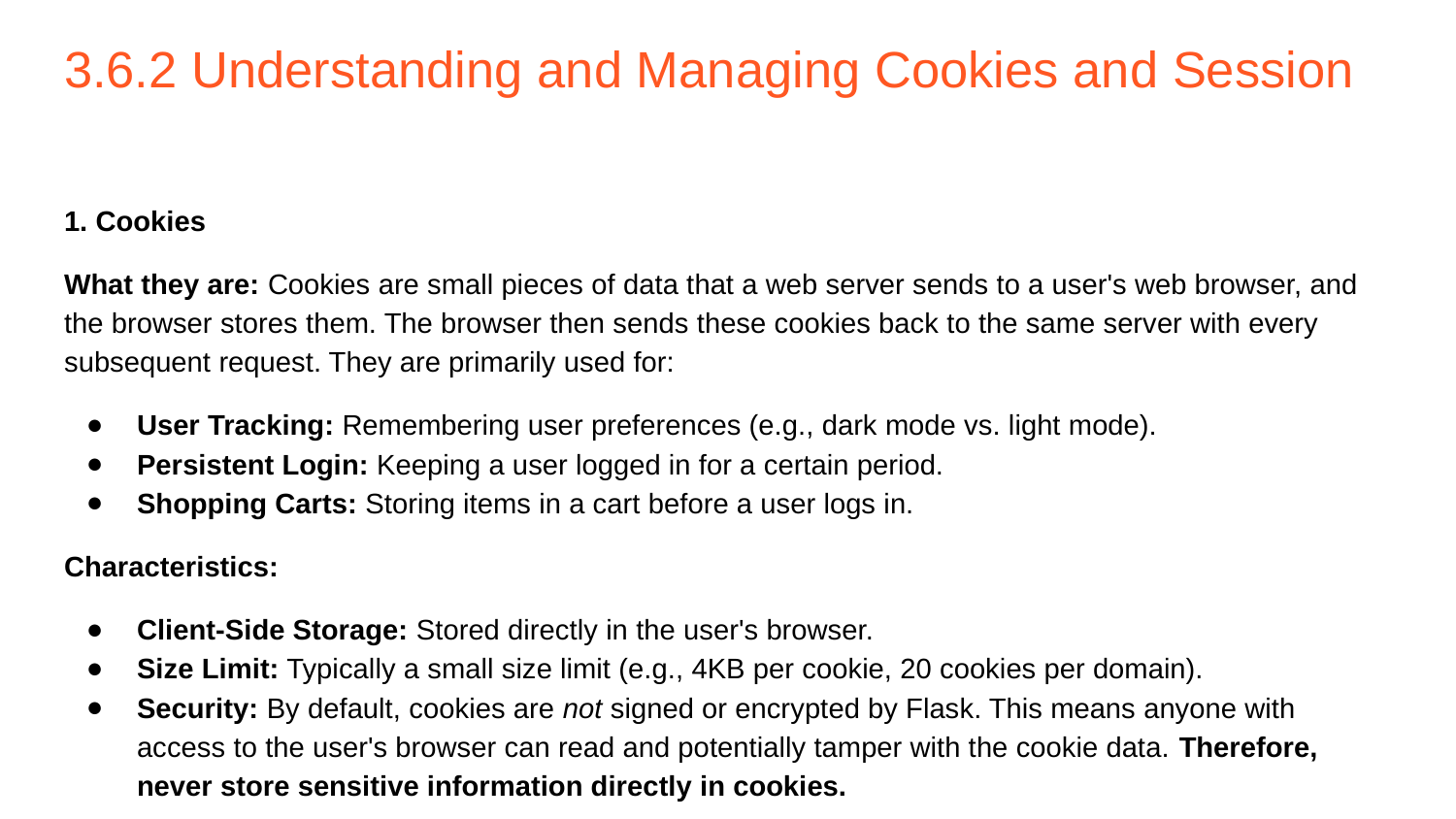

# 3.6.2 Understanding and Managing Cookies and Session
1. Cookies
What they are: Cookies are small pieces of data that a web server sends to a user's web browser, and the browser stores them. The browser then sends these cookies back to the same server with every subsequent request. They are primarily used for:
User Tracking: Remembering user preferences (e.g., dark mode vs. light mode).
Persistent Login: Keeping a user logged in for a certain period.
Shopping Carts: Storing items in a cart before a user logs in.
Characteristics:
Client-Side Storage: Stored directly in the user's browser.
Size Limit: Typically a small size limit (e.g., 4KB per cookie, 20 cookies per domain).
Security: By default, cookies are not signed or encrypted by Flask. This means anyone with access to the user's browser can read and potentially tamper with the cookie data. Therefore, never store sensitive information directly in cookies.